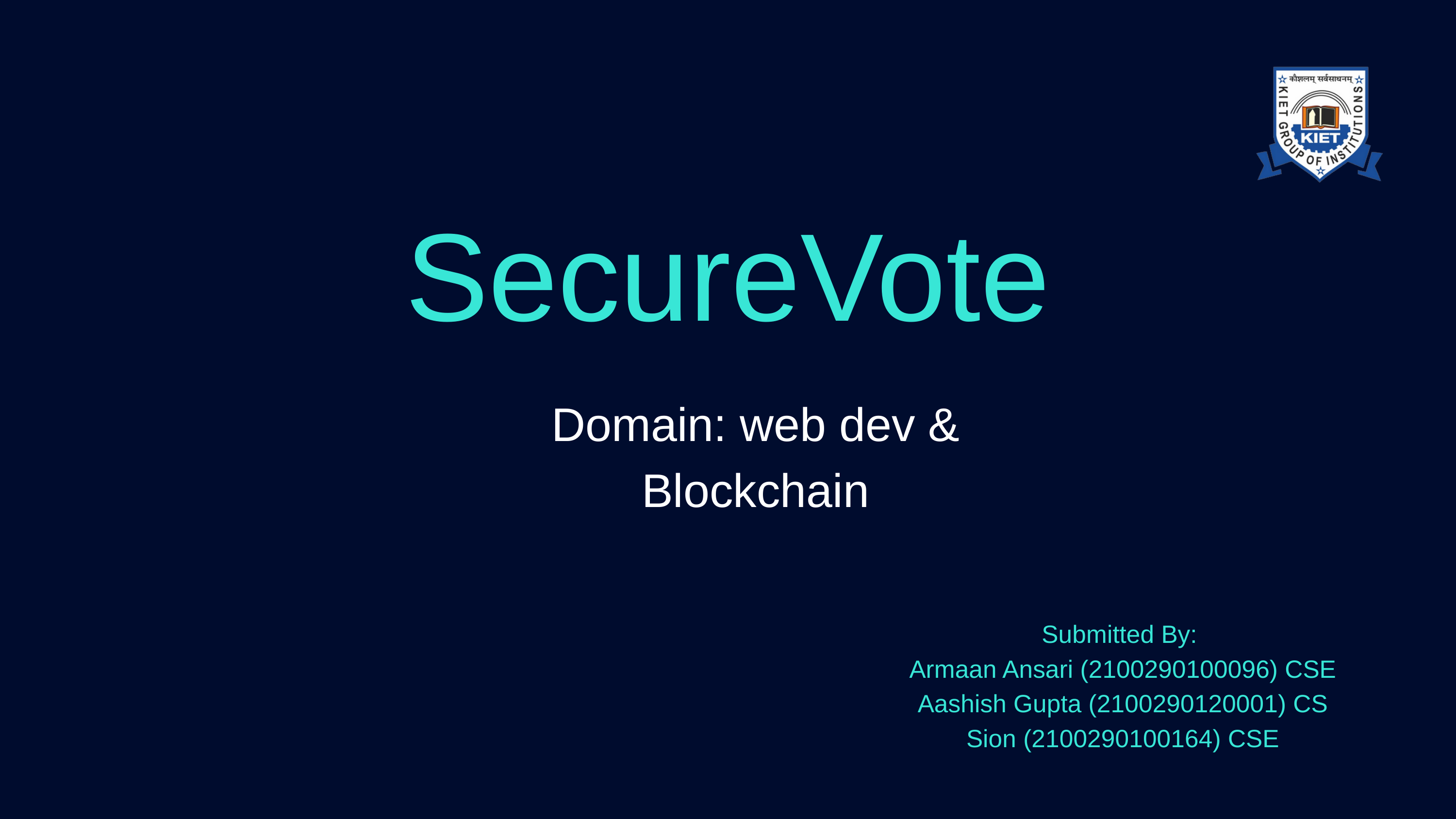

SecureVote
Domain: web dev &
Blockchain
Submitted By:
Armaan Ansari (2100290100096) CSE
Aashish Gupta (2100290120001) CS
Sion (2100290100164) CSE